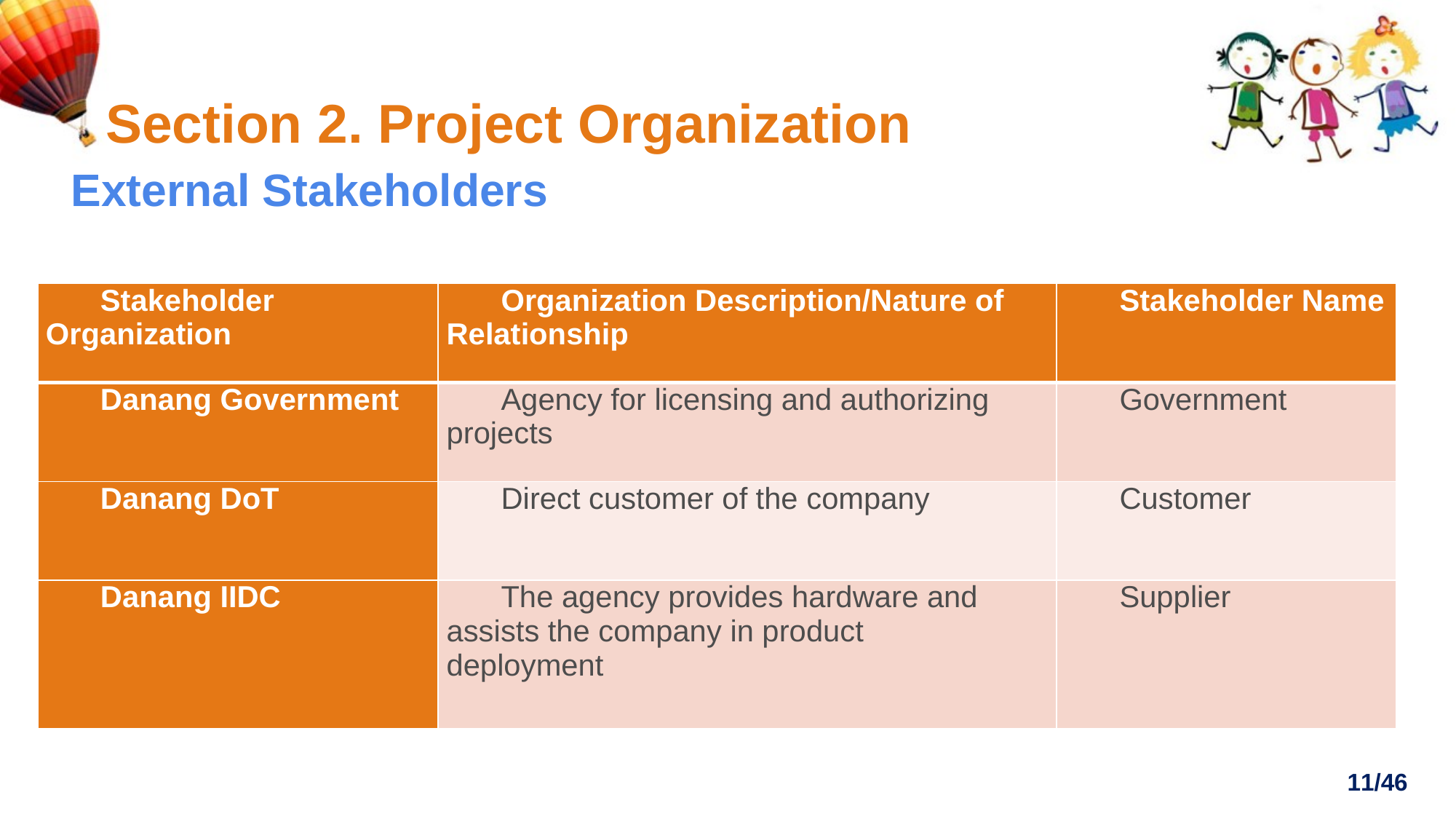

Section 2. Project Organization
External Stakeholders
| Stakeholder Organization | Organization Description/Nature of Relationship | Stakeholder Name |
| --- | --- | --- |
| Danang Government | Agency for licensing and authorizing projects | Government |
| Danang DoT | Direct customer of the company | Customer |
| Danang IIDC | The agency provides hardware and assists the company in product deployment | Supplier |
11/46